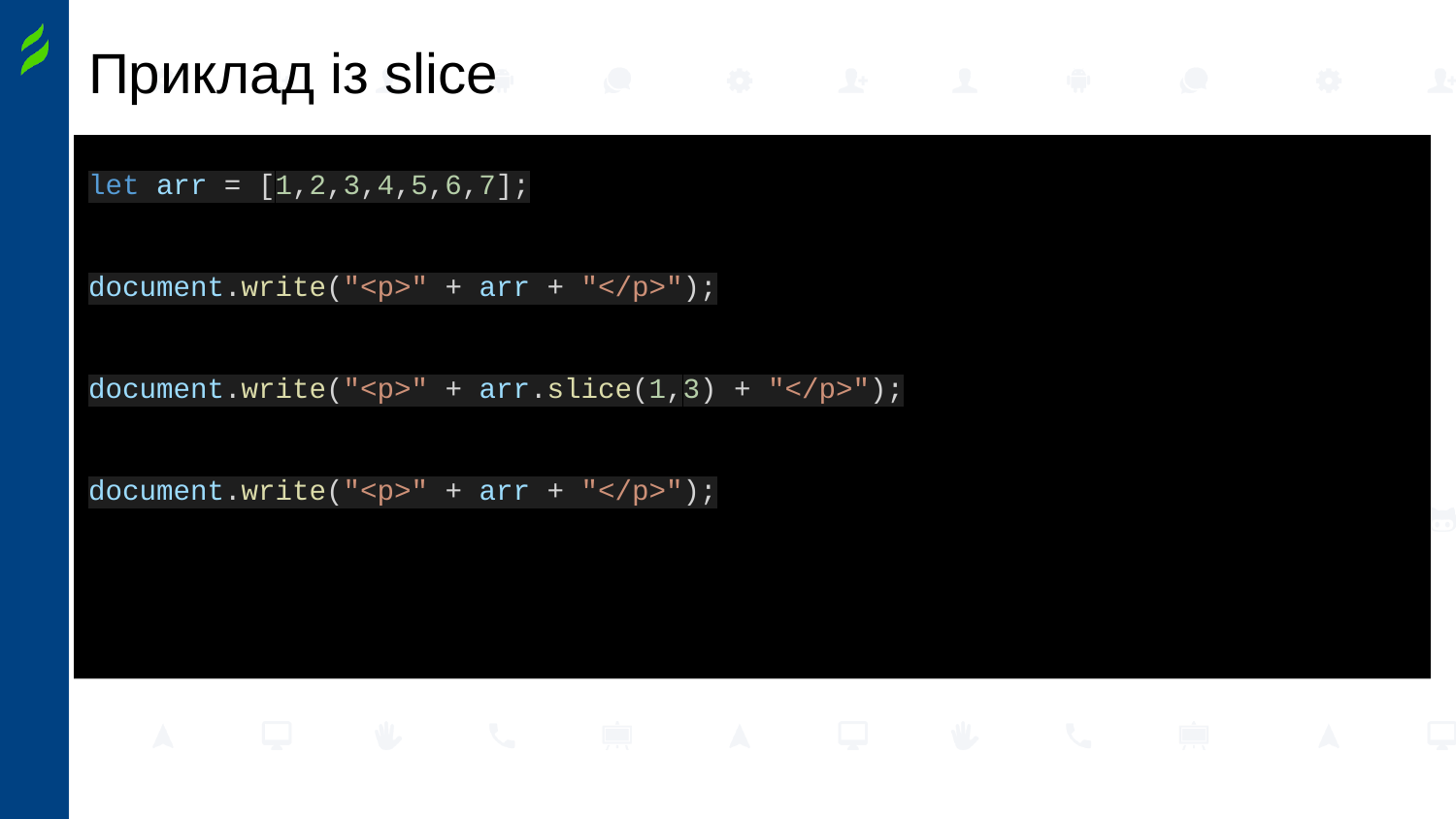

# Приклад із slice
let arr = [1,2,3,4,5,6,7];

document.write("<p>" + arr + "</p>");

document.write("<p>" + arr.slice(1,3) + "</p>");

document.write("<p>" + arr + "</p>");